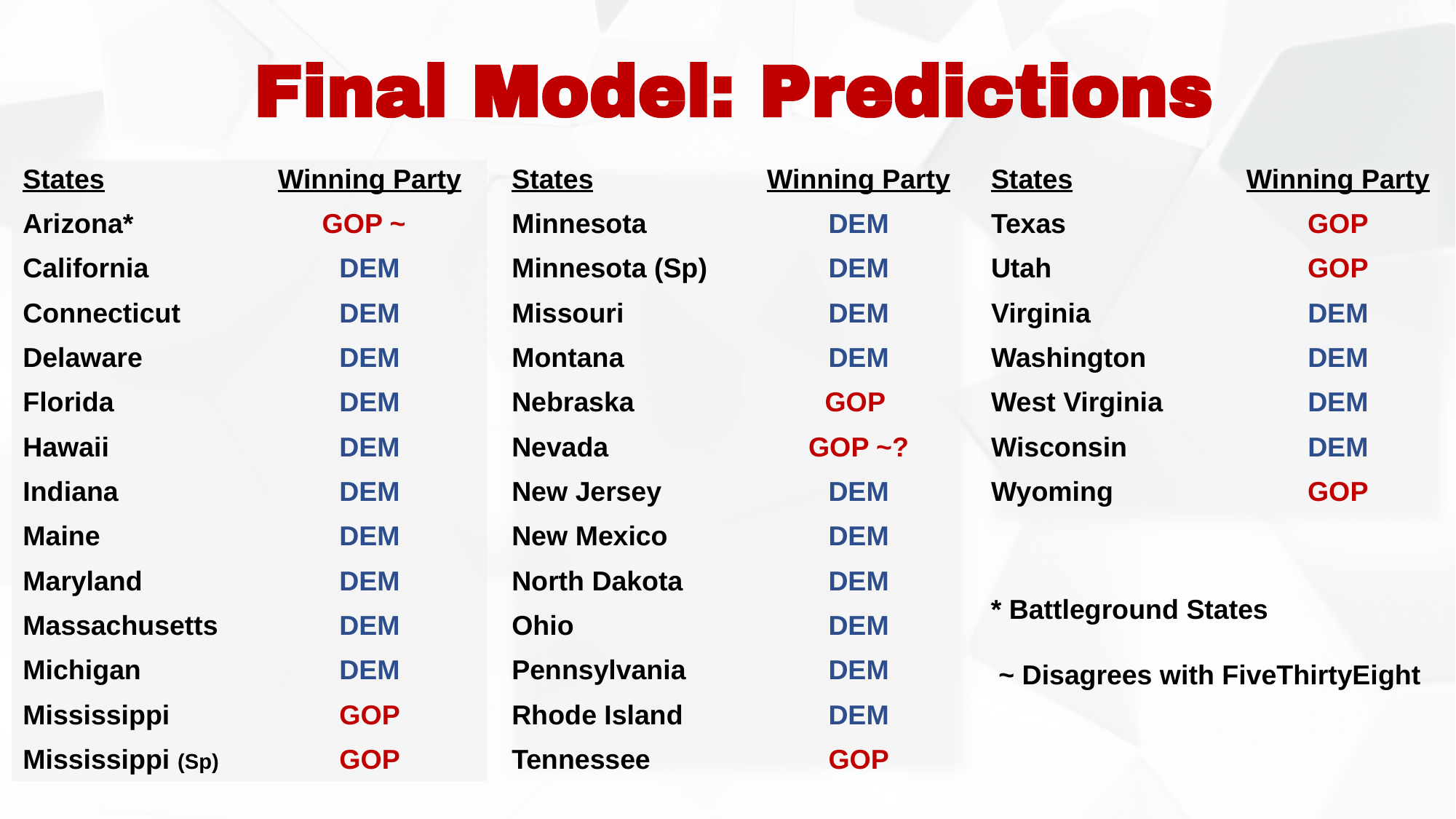

# Final Model: Predictions
States
Arizona*
California
Connecticut
Delaware
Florida
Hawaii
Indiana
Maine
Maryland
Massachusetts
Michigan
Mississippi
Mississippi (Sp)
Winning Party
GOP ~
DEM
DEM
DEM
DEM
DEM
DEM
DEM
DEM
DEM
DEM
GOP
GOP
States
Minnesota
Minnesota (Sp)
Missouri
Montana
Nebraska
Nevada
New Jersey
New Mexico
North Dakota
Ohio
Pennsylvania
Rhode Island
Tennessee
Winning Party
DEM
DEM
DEM
DEM
GOP
GOP ~?
DEM
DEM
DEM
DEM
DEM
DEM
GOP
States
Texas
Utah
Virginia
Washington
West Virginia
Wisconsin
Wyoming

Winning Party
GOP
GOP
DEM
DEM
DEM
DEM
GOP
* Battleground States

 ~ Disagrees with FiveThirtyEight